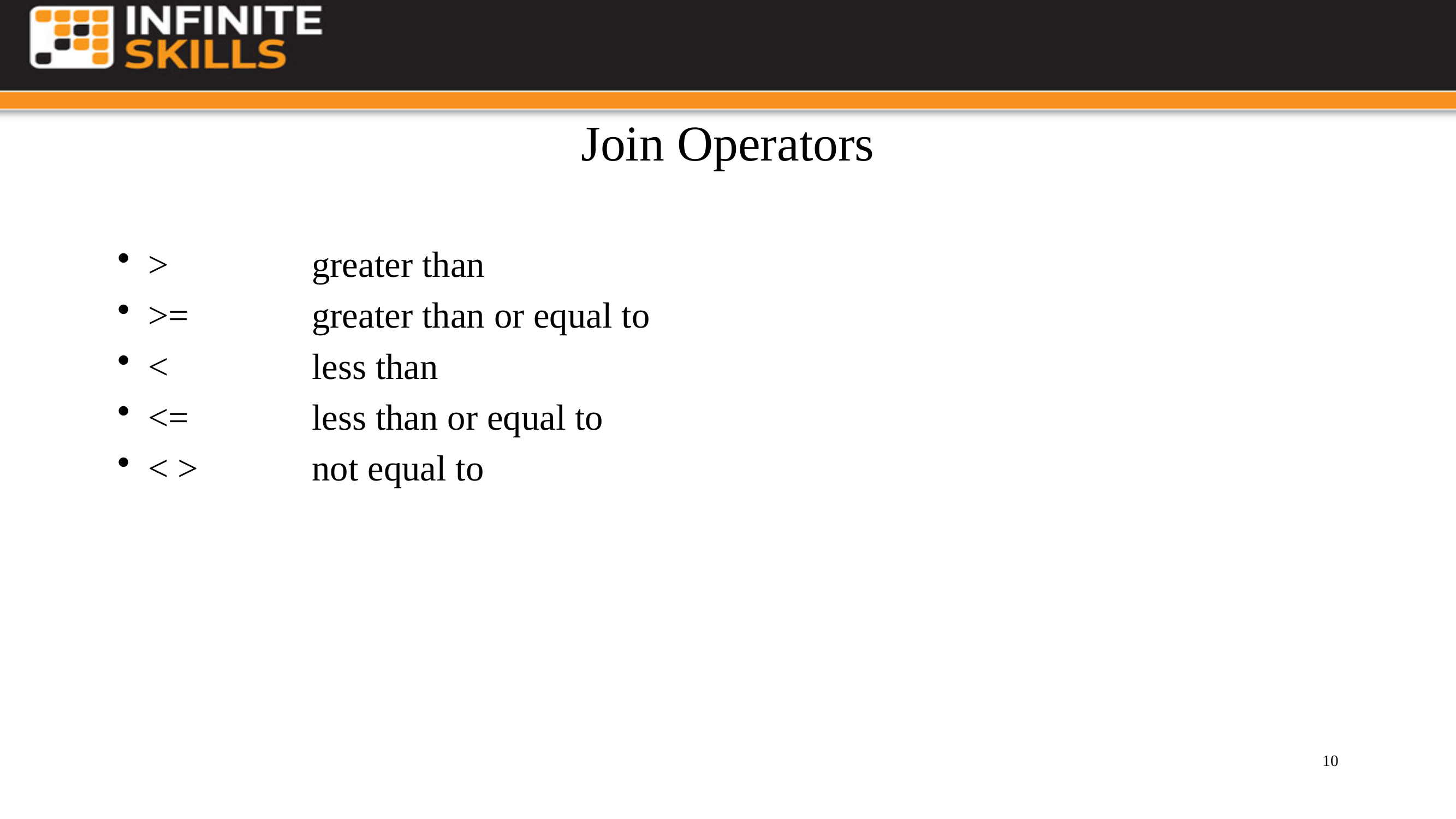

# Join Operators
>		greater than
>=		greater than or equal to
<		less than
<=		less than or equal to
< >		not equal to

10